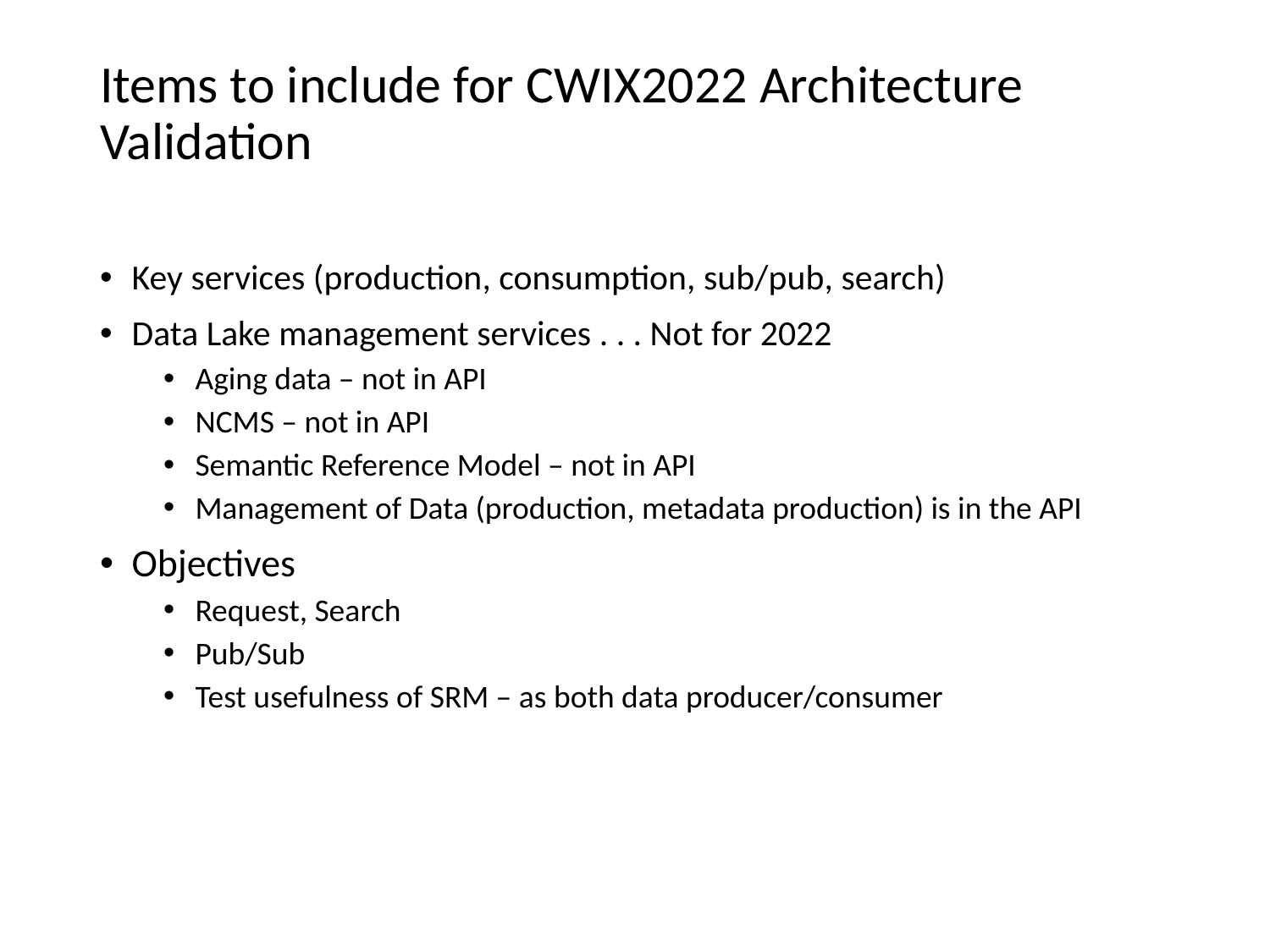

# Items to include for CWIX2022 Architecture Validation
Key services (production, consumption, sub/pub, search)
Data Lake management services . . . Not for 2022
Aging data – not in API
NCMS – not in API
Semantic Reference Model – not in API
Management of Data (production, metadata production) is in the API
Objectives
Request, Search
Pub/Sub
Test usefulness of SRM – as both data producer/consumer